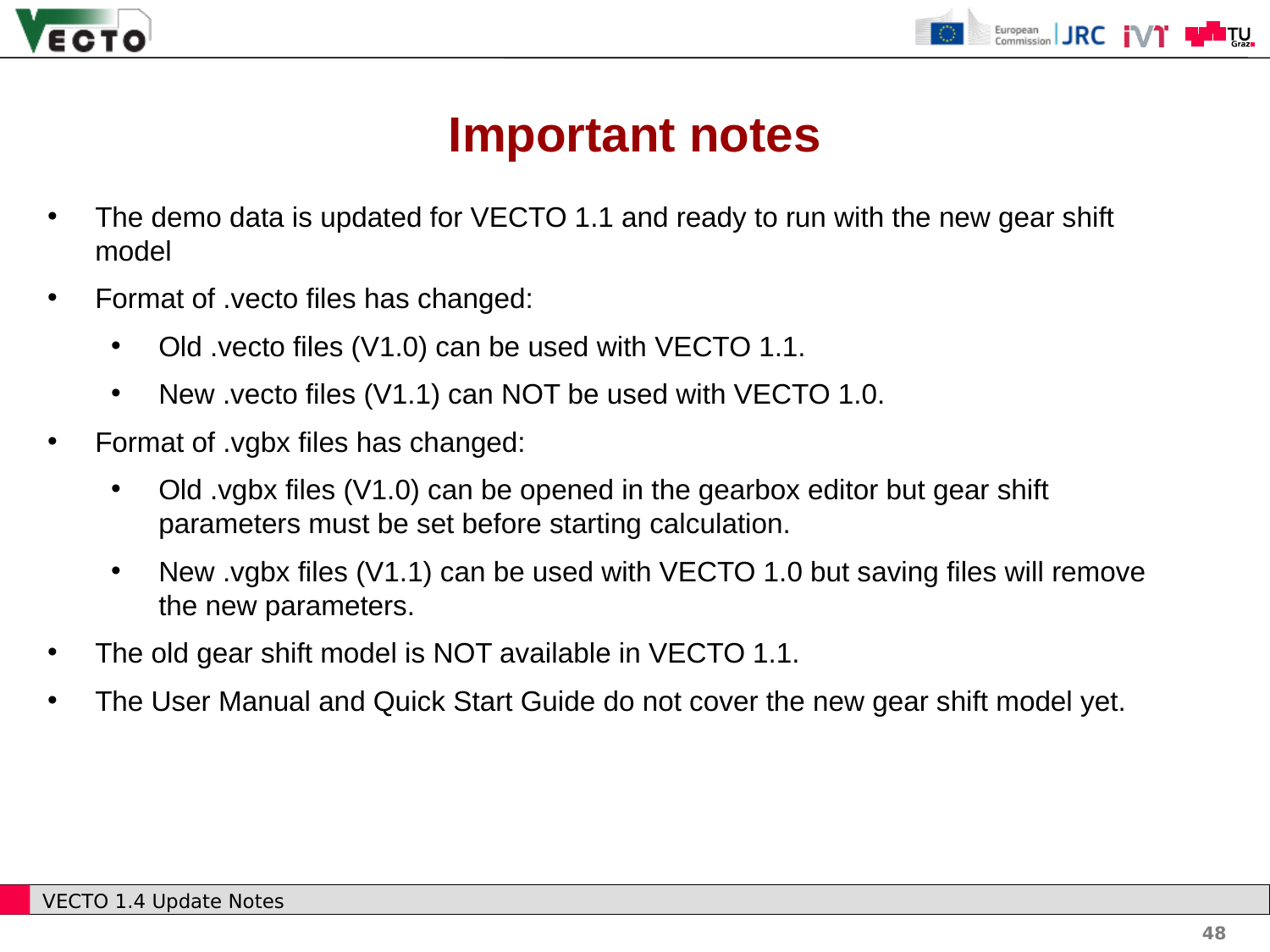

Important notes
The demo data is updated for VECTO 1.1 and ready to run with the new gear shift model
Format of .vecto files has changed:
Old .vecto files (V1.0) can be used with VECTO 1.1.
New .vecto files (V1.1) can NOT be used with VECTO 1.0.
Format of .vgbx files has changed:
Old .vgbx files (V1.0) can be opened in the gearbox editor but gear shift parameters must be set before starting calculation.
New .vgbx files (V1.1) can be used with VECTO 1.0 but saving files will remove the new parameters.
The old gear shift model is NOT available in VECTO 1.1.
The User Manual and Quick Start Guide do not cover the new gear shift model yet.